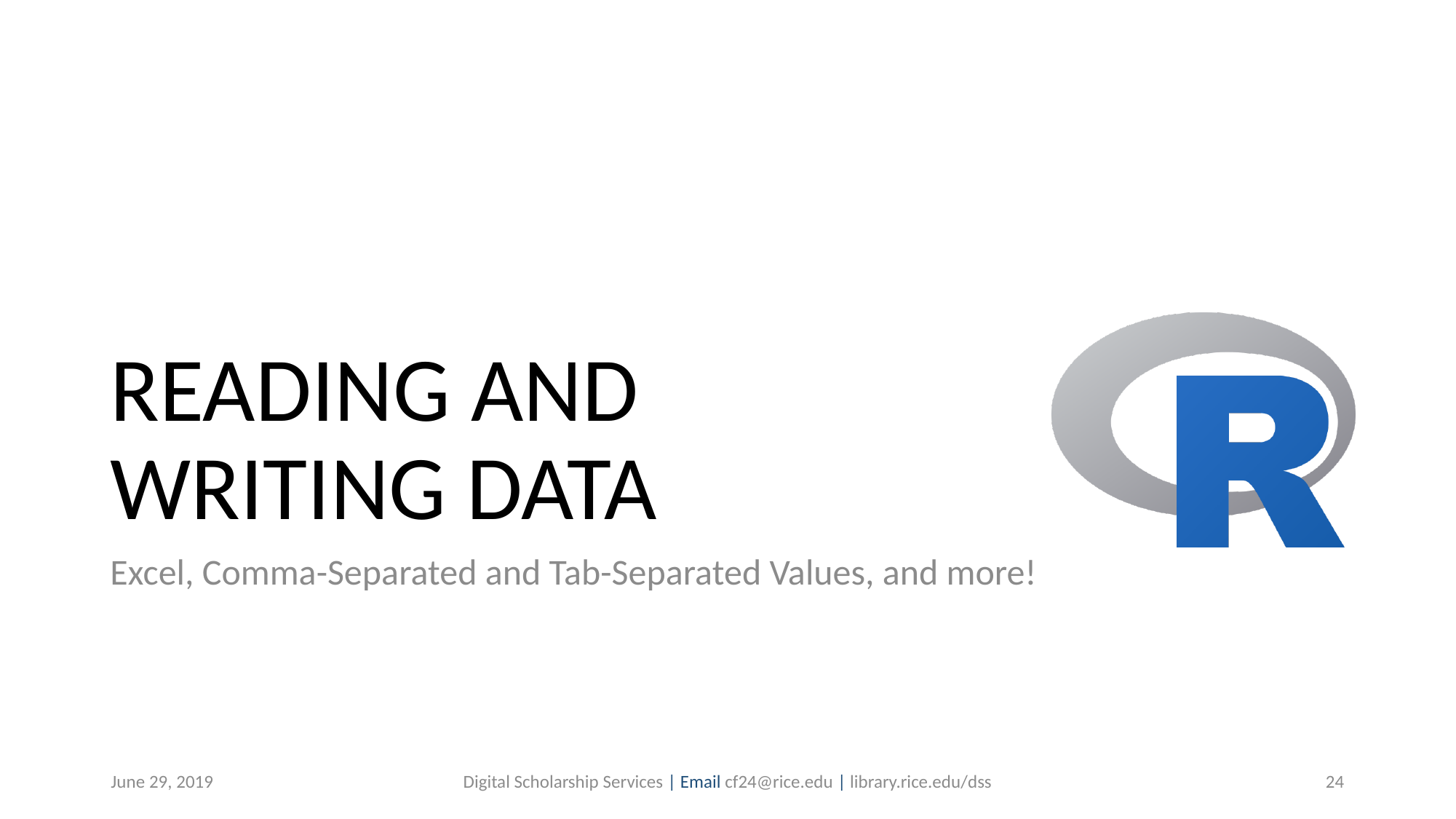

# READING AND WRITING DATA
Excel, Comma-Separated and Tab-Separated Values, and more!
June 29, 2019
Digital Scholarship Services | Email cf24@rice.edu | library.rice.edu/dss
24